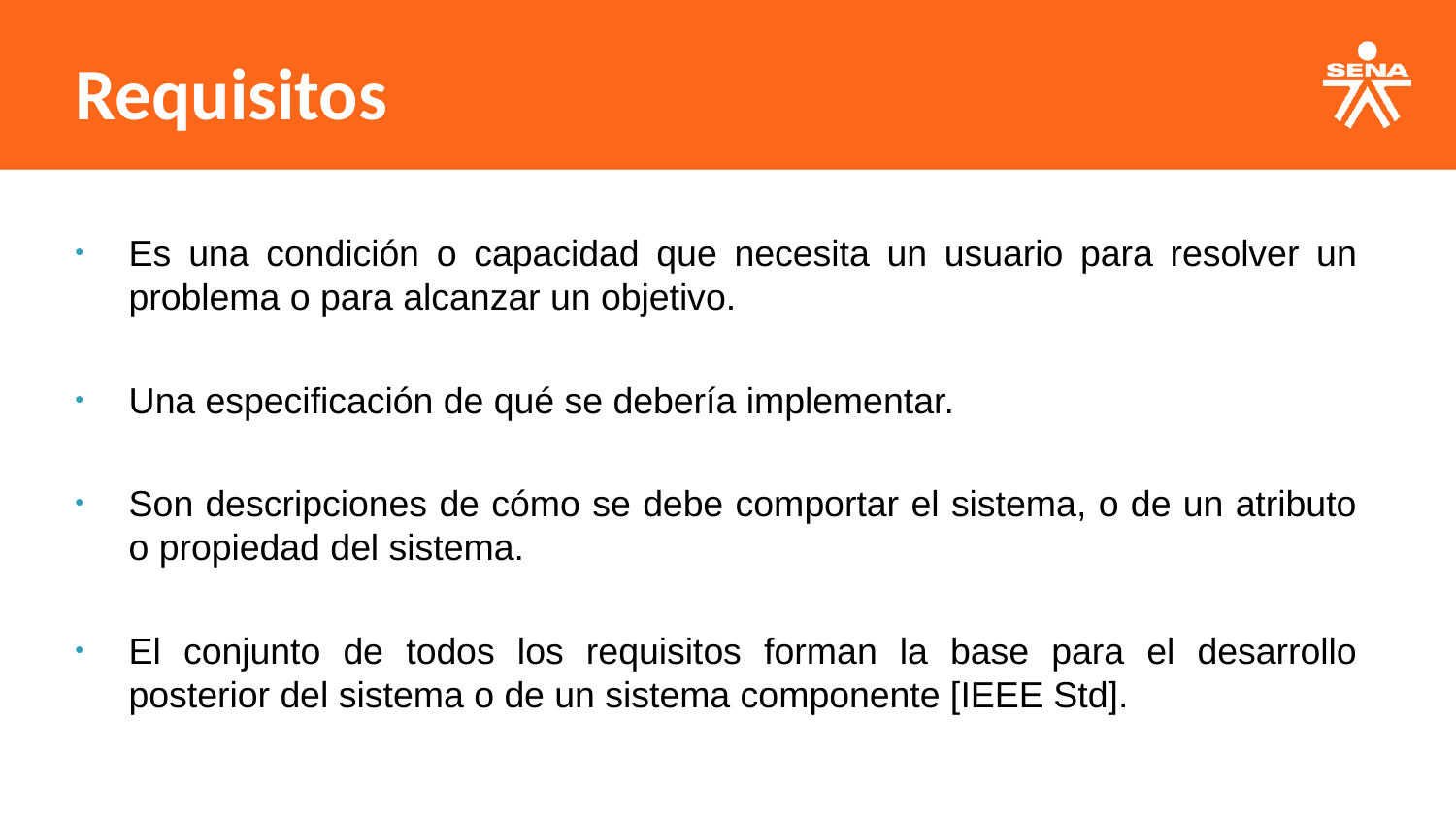

Requisitos
Es una condición o capacidad que necesita un usuario para resolver un problema o para alcanzar un objetivo.

Una especificación de qué se debería implementar.

Son descripciones de cómo se debe comportar el sistema, o de un atributo o propiedad del sistema.

El conjunto de todos los requisitos forman la base para el desarrollo posterior del sistema o de un sistema componente [IEEE Std].